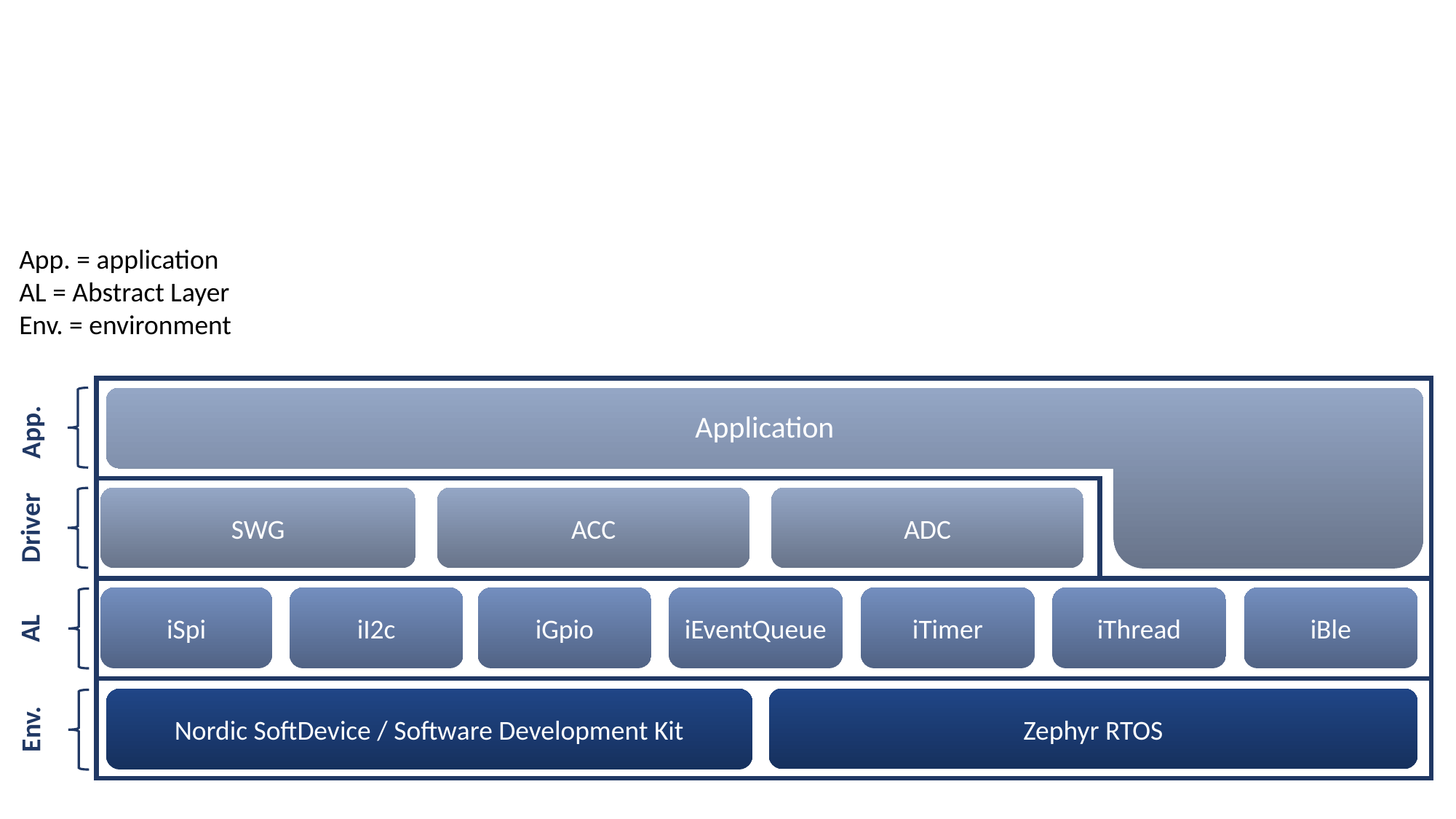

App. = application
AL = Abstract Layer
Env. = environment

Application
App.

SWG
ACC
ADC

Driver

iSpi
iI2c
iGpio
iEventQueue
iTimer
iThread
iBle

AL

Zephyr RTOS
Nordic SoftDevice / Software Development Kit

Env.